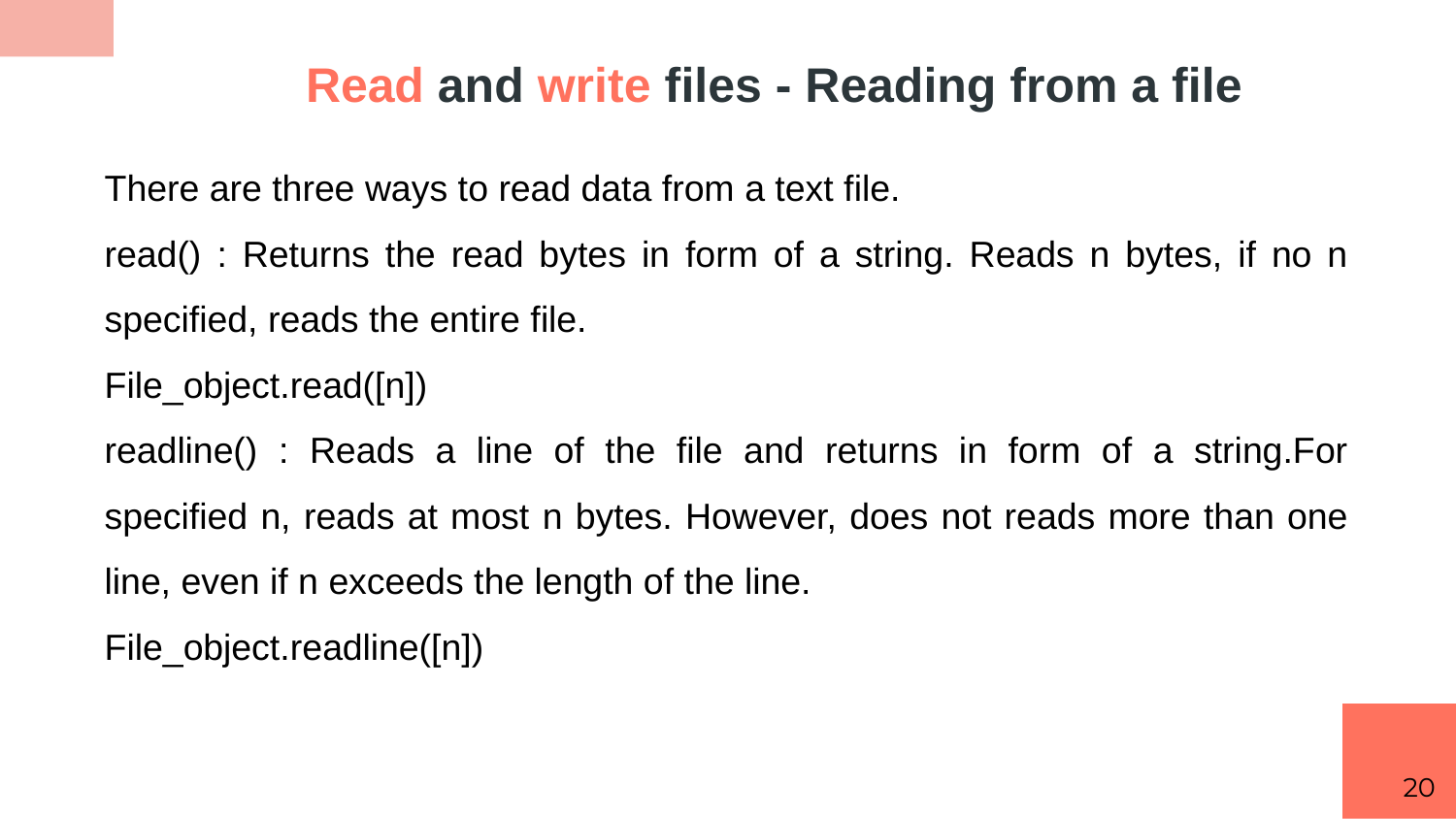

Read and write files - Reading from a file
There are three ways to read data from a text file.
read() : Returns the read bytes in form of a string. Reads n bytes, if no n specified, reads the entire file.
File_object.read([n])
readline() : Reads a line of the file and returns in form of a string.For specified n, reads at most n bytes. However, does not reads more than one line, even if n exceeds the length of the line.
File_object.readline([n])
20